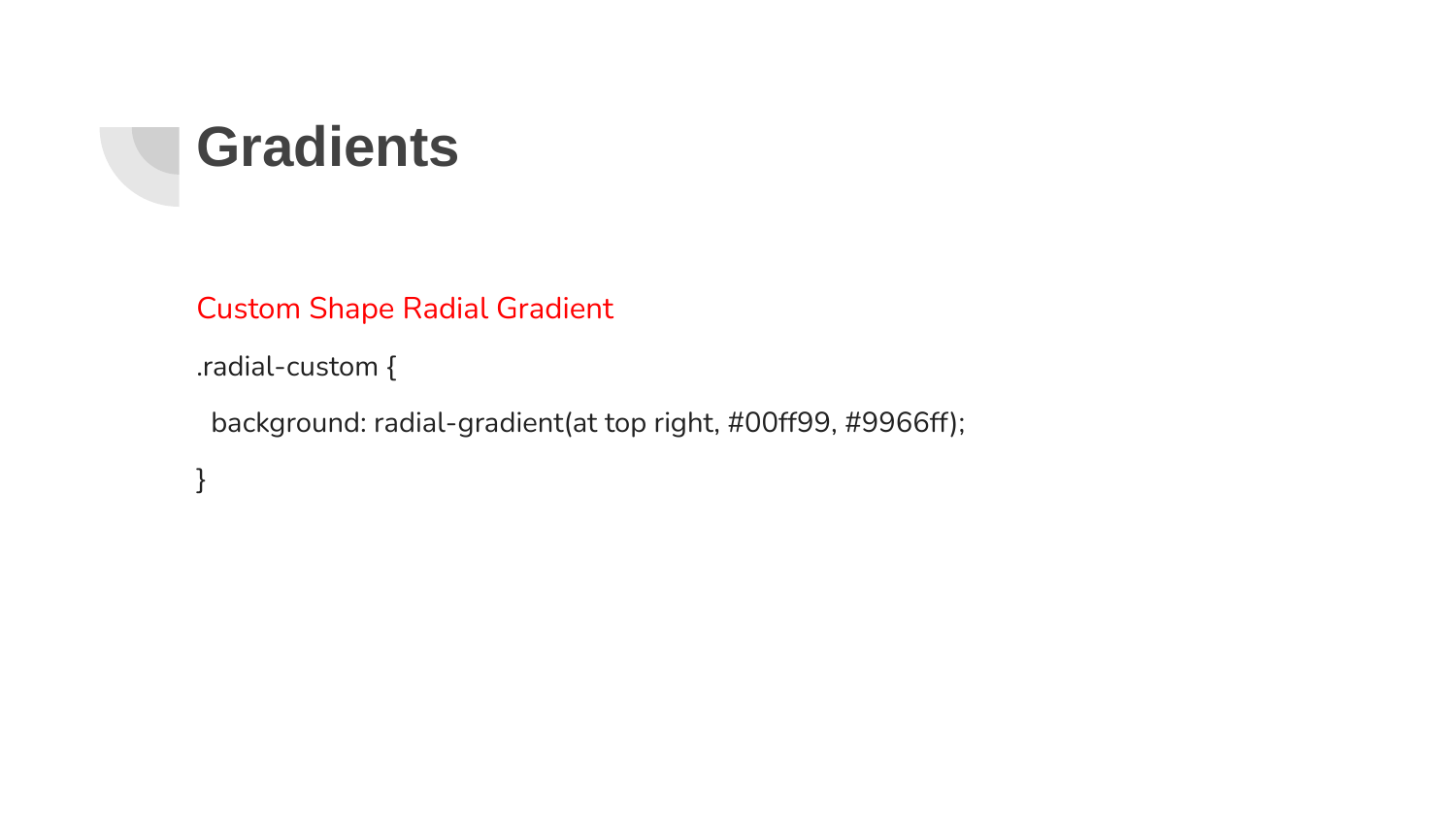

# Gradients

Custom Shape Radial Gradient
.radial-custom {
  background: radial-gradient(at top right, #00ff99, #9966ff);
}